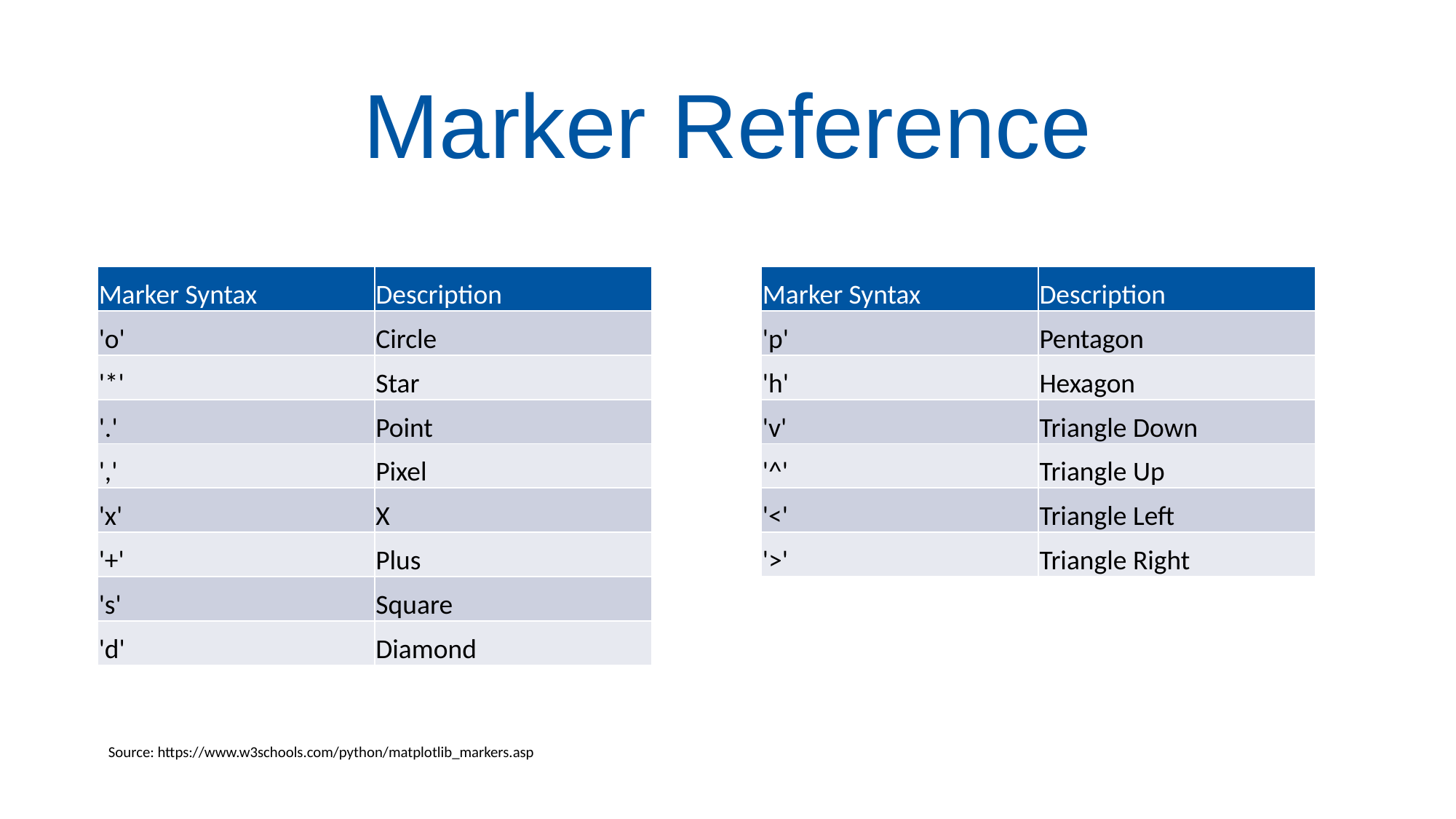

# Marker Reference
| Marker Syntax | Description |
| --- | --- |
| 'o' | Circle |
| '\*' | Star |
| '.' | Point |
| ',' | Pixel |
| 'x' | X |
| '+' | Plus |
| 's' | Square |
| 'd' | Diamond |
| Marker Syntax | Description |
| --- | --- |
| 'p' | Pentagon |
| 'h' | Hexagon |
| 'v' | Triangle Down |
| '^' | Triangle Up |
| '<' | Triangle Left |
| '>' | Triangle Right |
Source: https://www.w3schools.com/python/matplotlib_markers.asp